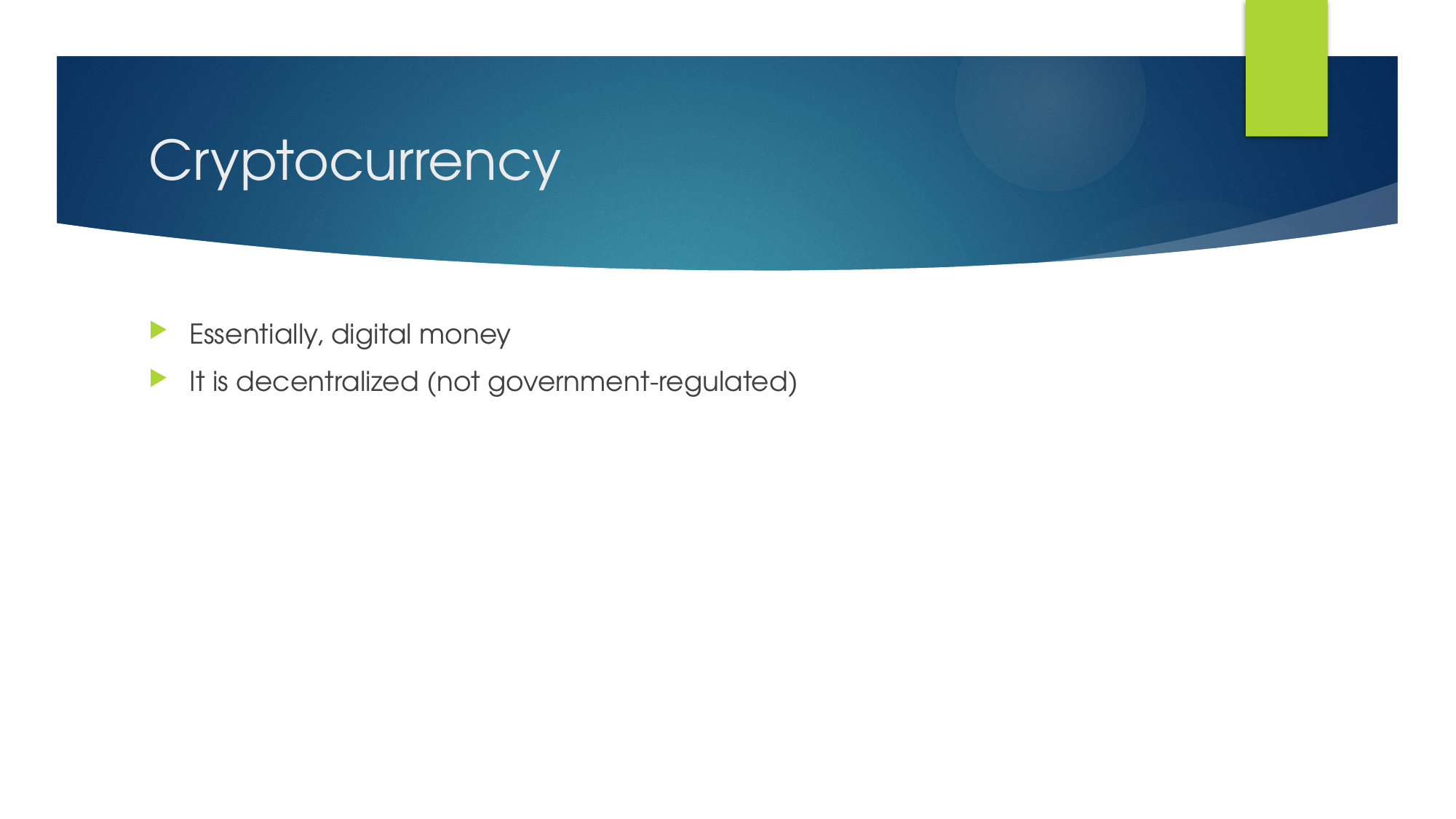

# Cryptocurrency
Essentially, digital money
It is decentralized (not government-regulated)